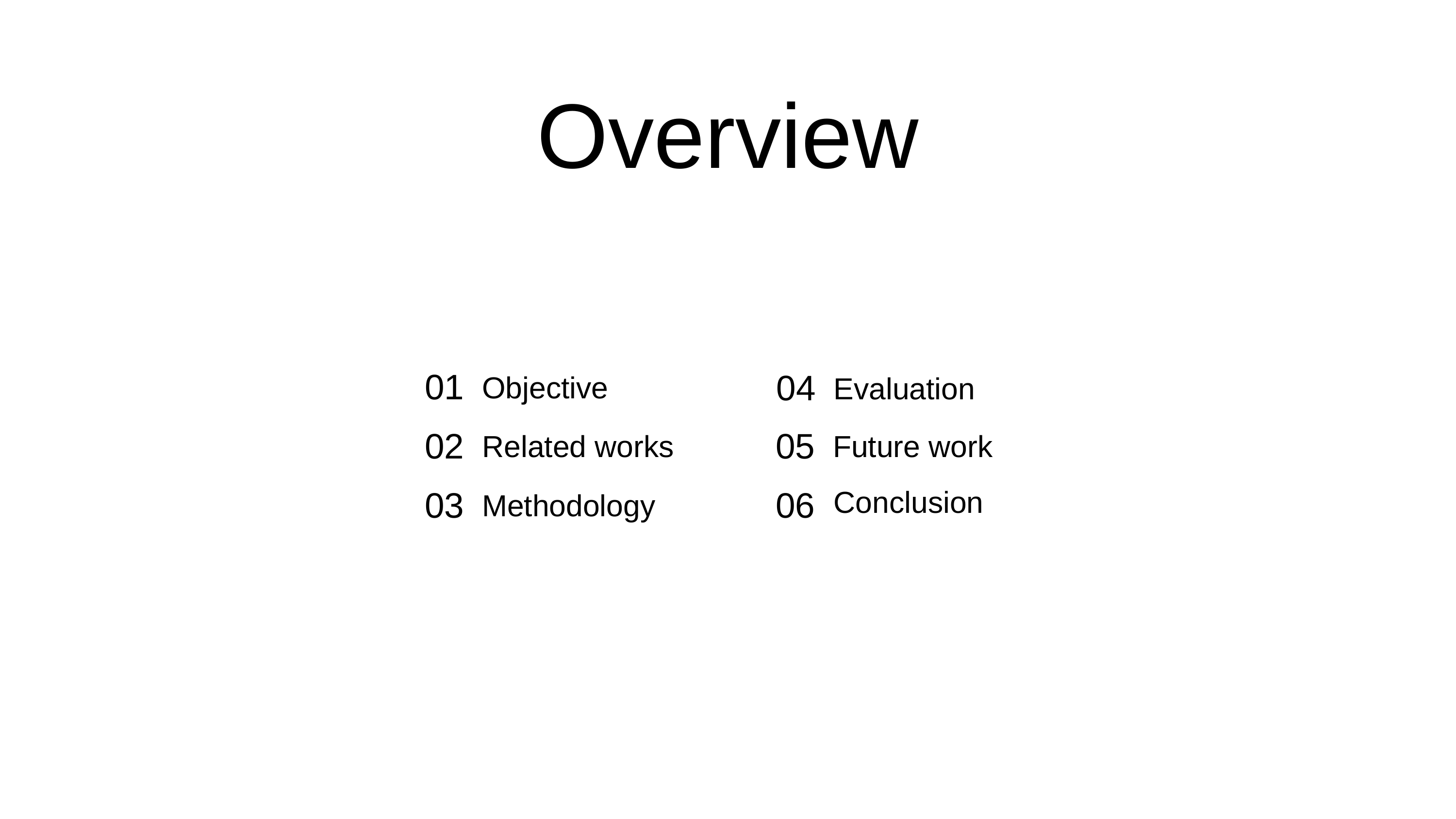

Overview
01
04
Objective
Evaluation
02
05
Related works
Future work
Conclusion
03
06
Methodology